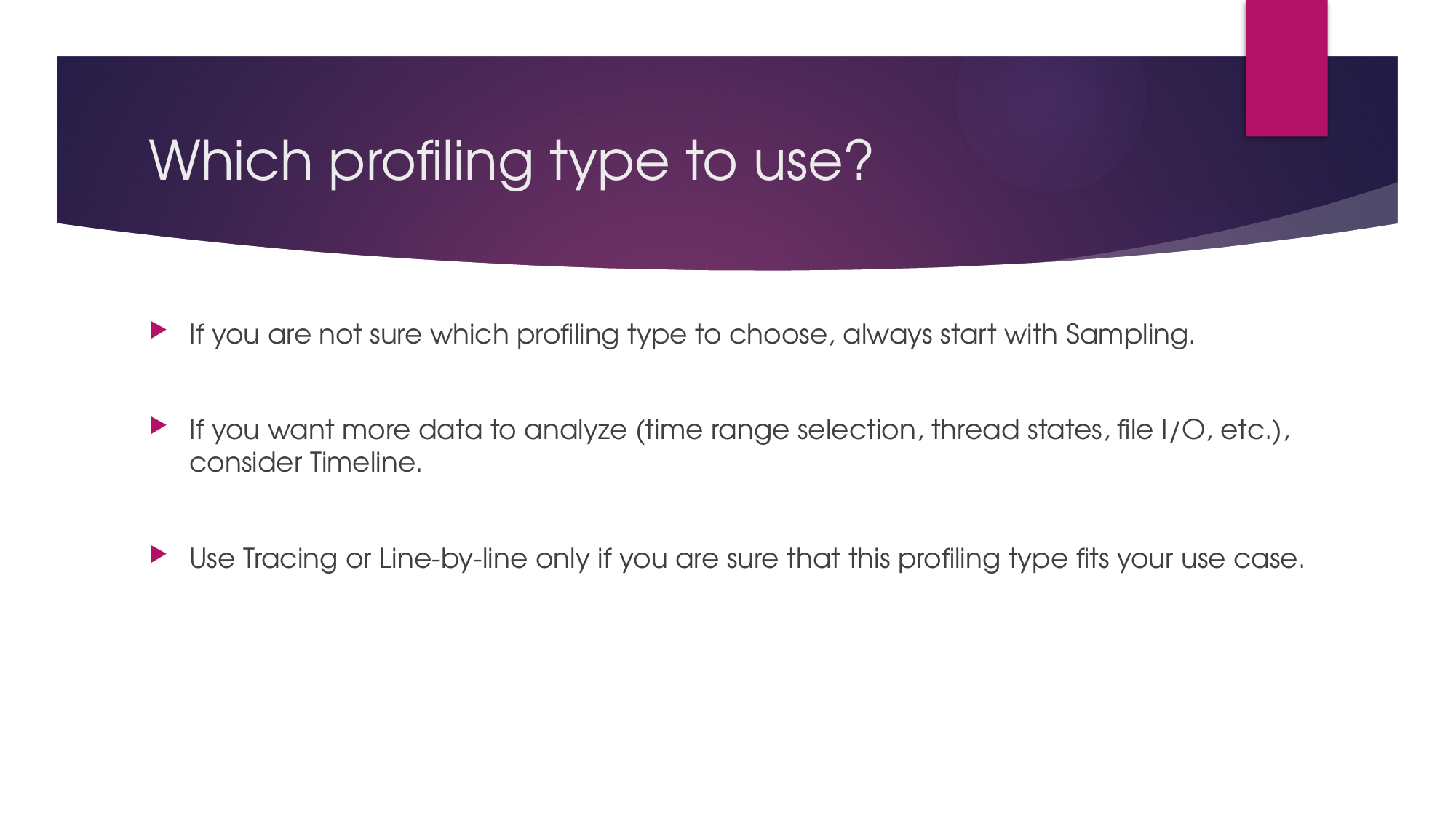

# Which profiling type to use?
If you are not sure which profiling type to choose, always start with Sampling.

If you want more data to analyze (time range selection, thread states, file I/O, etc.), consider Timeline.

Use Tracing or Line-by-line only if you are sure that this profiling type fits your use case.